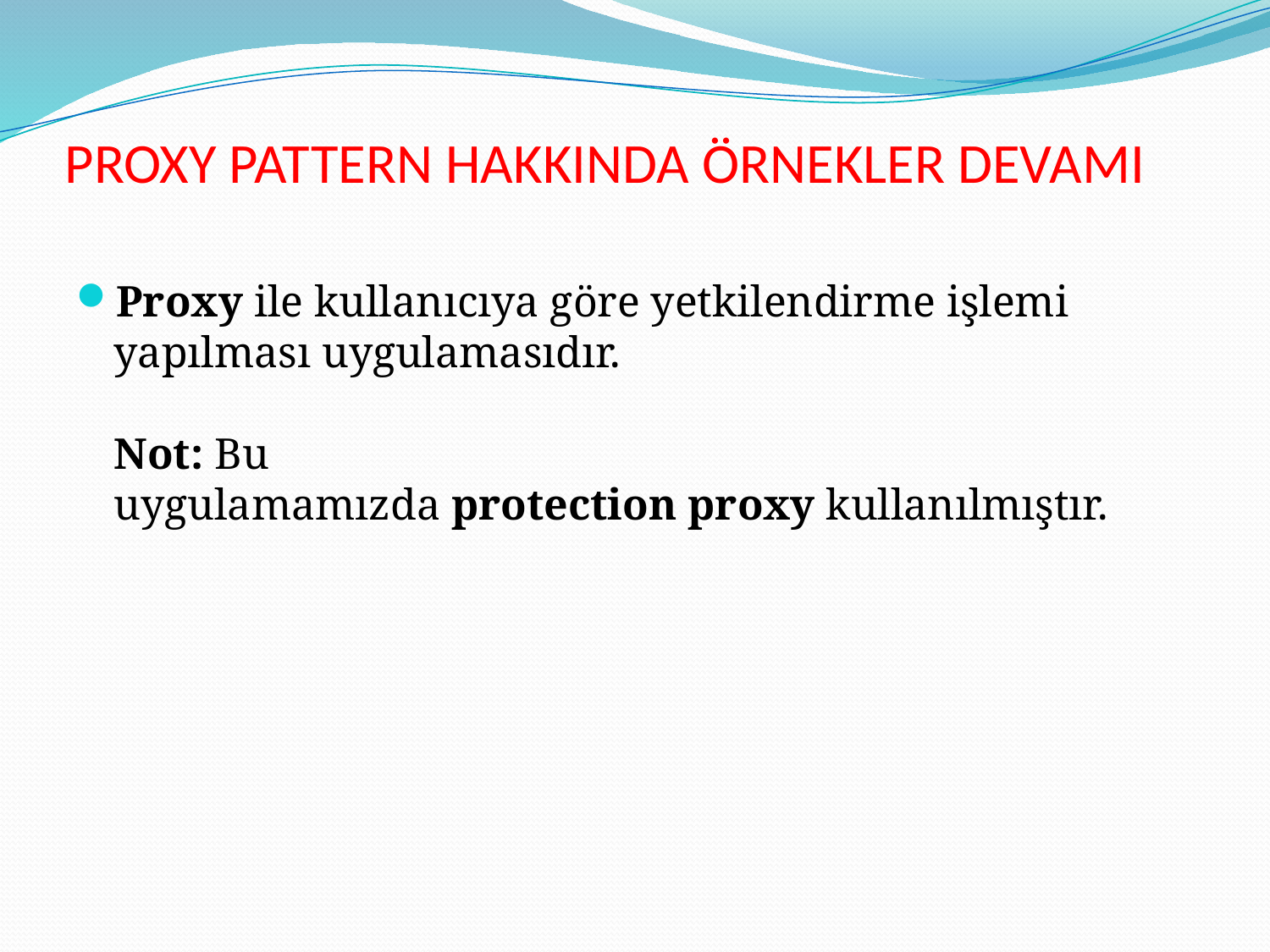

# PROXY PATTERN HAKKINDA ÖRNEKLER DEVAMI
Proxy ile kullanıcıya göre yetkilendirme işlemi yapılması uygulamasıdır. 
Not: Bu uygulamamızda protection proxy kullanılmıştır.